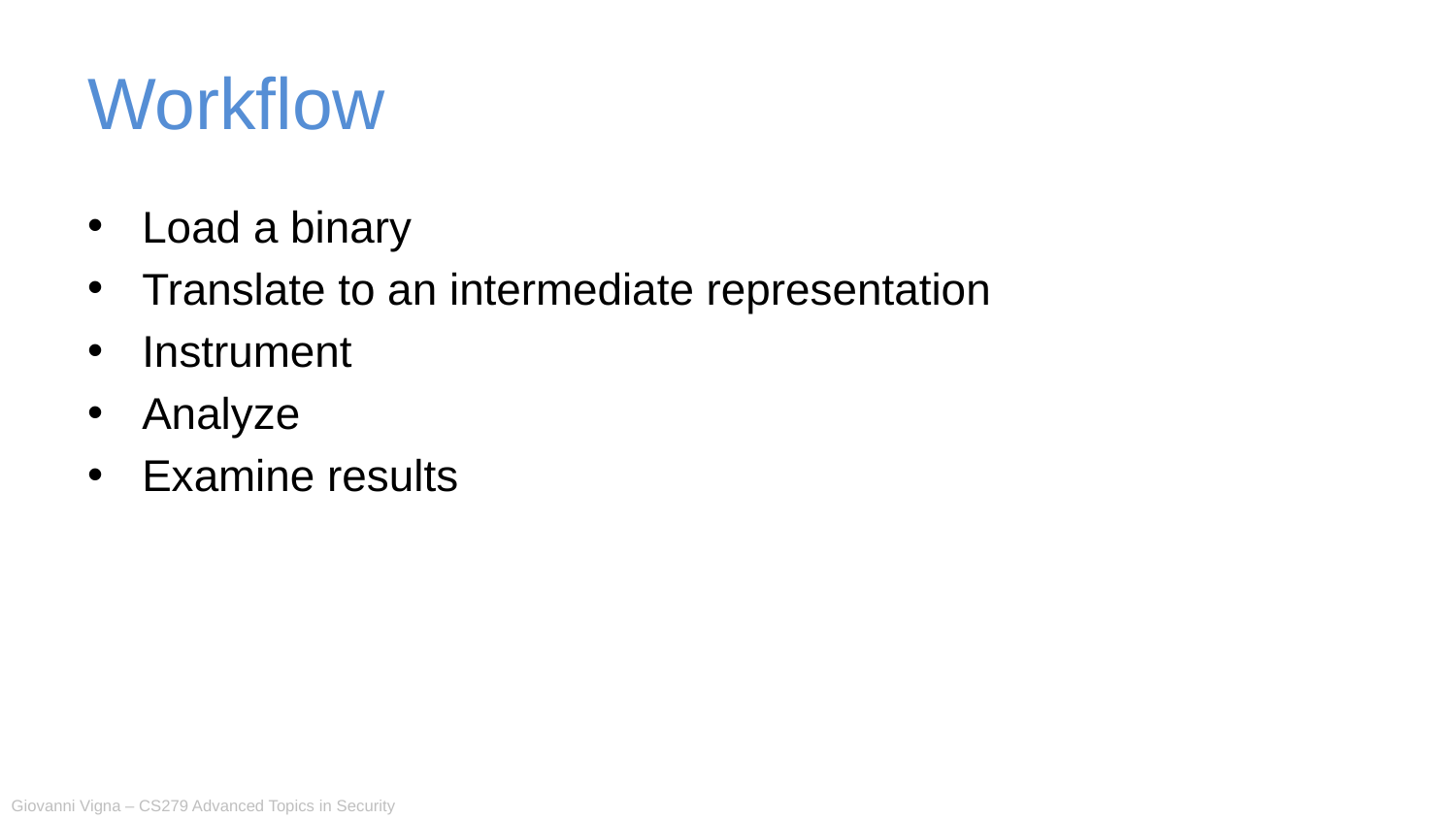

# Workflow
Load a binary
Translate to an intermediate representation
Instrument
Analyze
Examine results